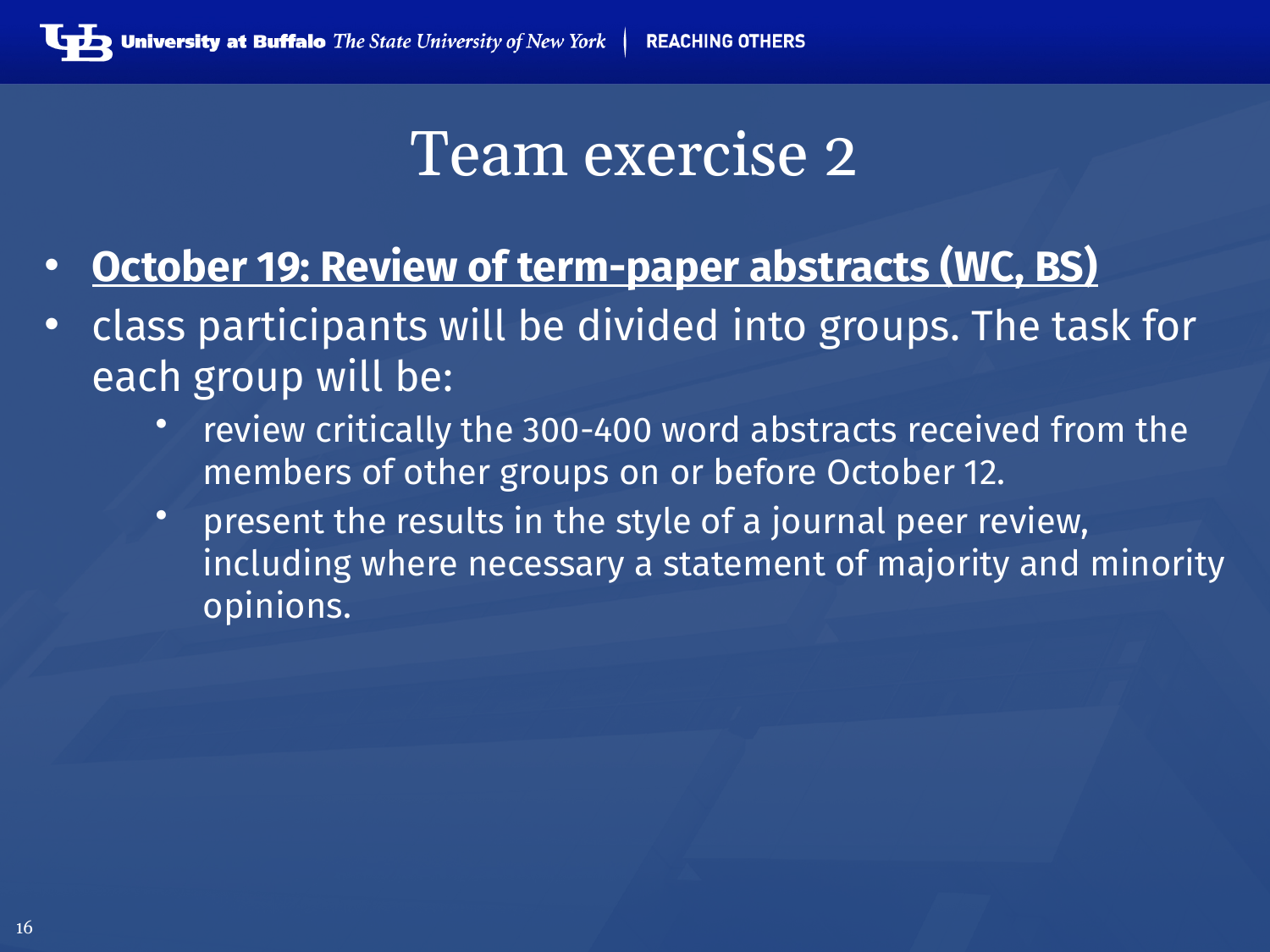

# Team exercise 2
October 19: Review of term-paper abstracts (WC, BS)
class participants will be divided into groups. The task for each group will be:
review critically the 300-400 word abstracts received from the members of other groups on or before October 12.
present the results in the style of a journal peer review, including where necessary a statement of majority and minority opinions.